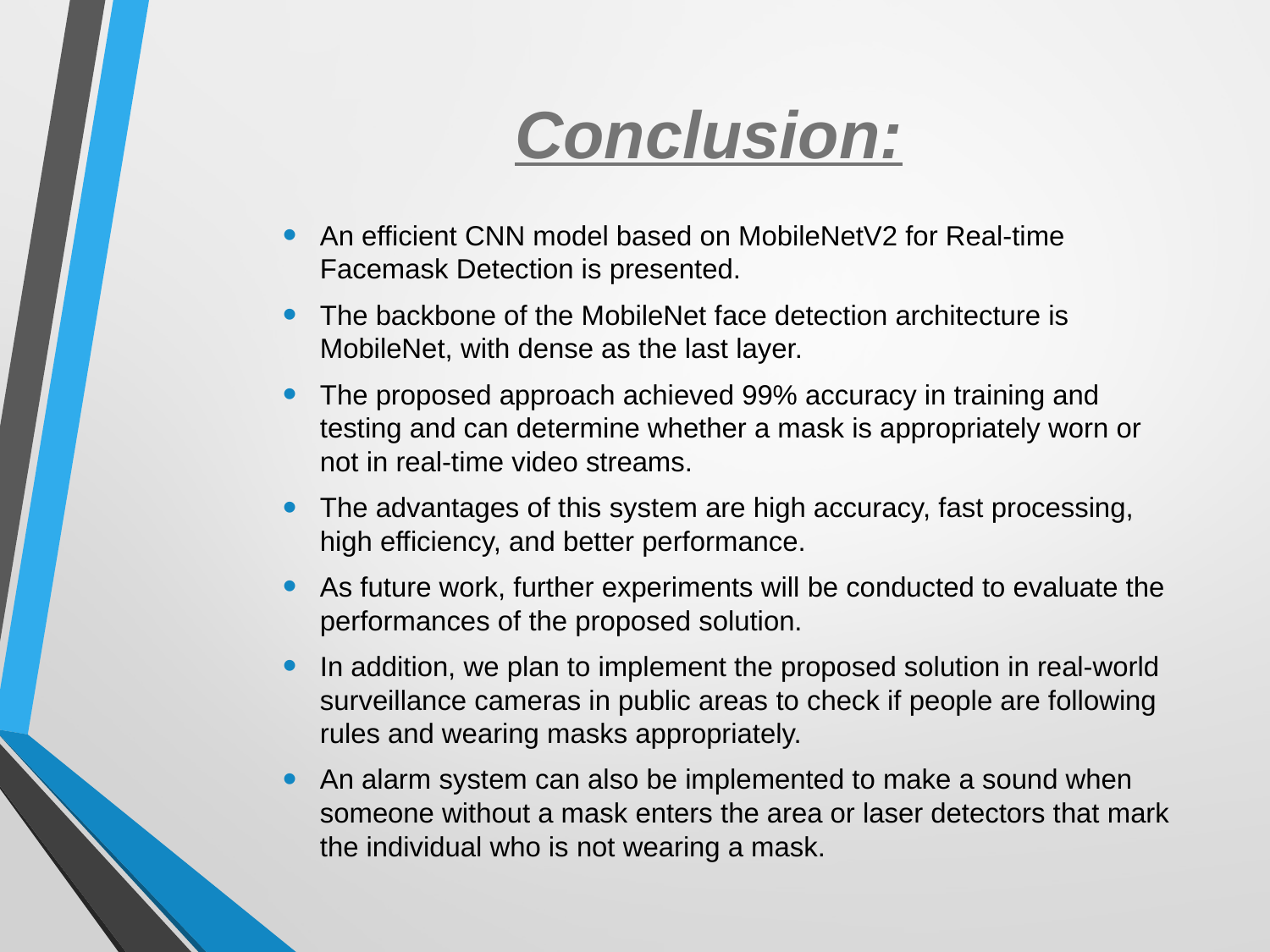

# Conclusion:
An efficient CNN model based on MobileNetV2 for Real-time Facemask Detection is presented.
The backbone of the MobileNet face detection architecture is MobileNet, with dense as the last layer.
The proposed approach achieved 99% accuracy in training and testing and can determine whether a mask is appropriately worn or not in real-time video streams.
The advantages of this system are high accuracy, fast processing, high efficiency, and better performance.
As future work, further experiments will be conducted to evaluate the performances of the proposed solution.
In addition, we plan to implement the proposed solution in real-world surveillance cameras in public areas to check if people are following rules and wearing masks appropriately.
An alarm system can also be implemented to make a sound when someone without a mask enters the area or laser detectors that mark the individual who is not wearing a mask.